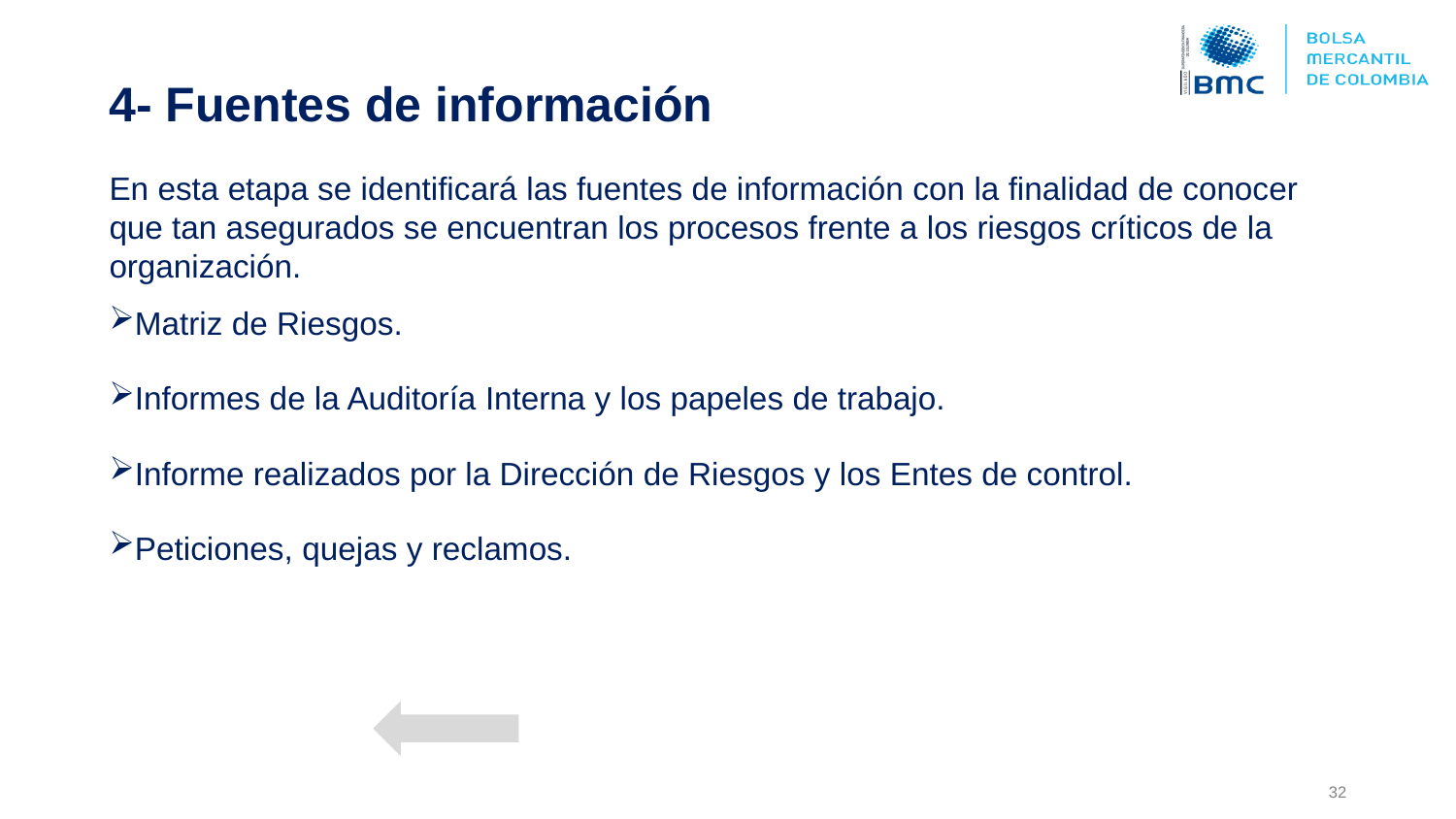

4- Fuentes de información
# En esta etapa se identificará las fuentes de información con la finalidad de conocer que tan asegurados se encuentran los procesos frente a los riesgos críticos de la organización.
Matriz de Riesgos.
Informes de la Auditoría Interna y los papeles de trabajo.
Informe realizados por la Dirección de Riesgos y los Entes de control.
Peticiones, quejas y reclamos.